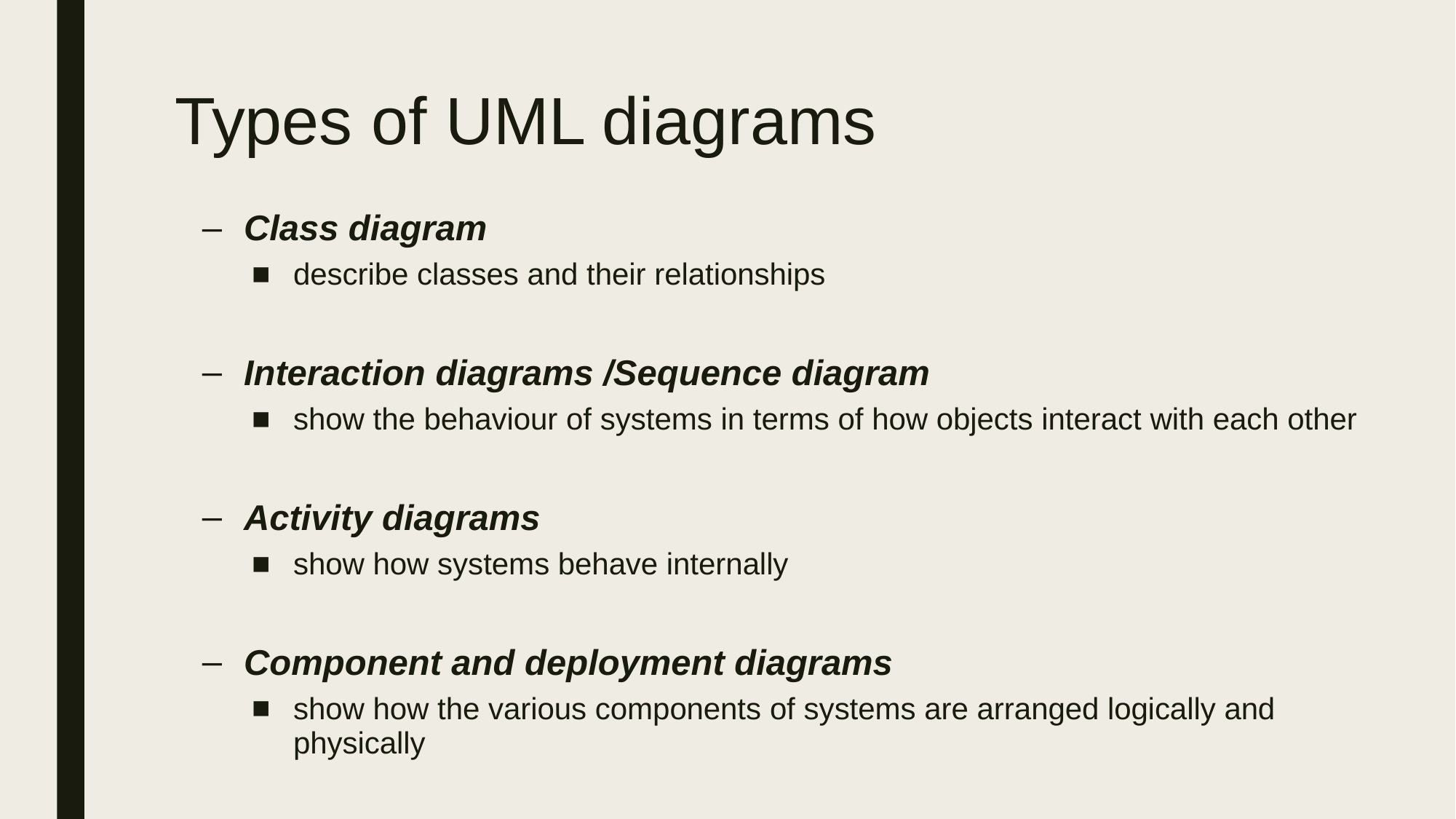

# Types of UML diagrams
Class diagram
describe classes and their relationships

Interaction diagrams /Sequence diagram
show the behaviour of systems in terms of how objects interact with each other

Activity diagrams
show how systems behave internally

Component and deployment diagrams
show how the various components of systems are arranged logically and physically